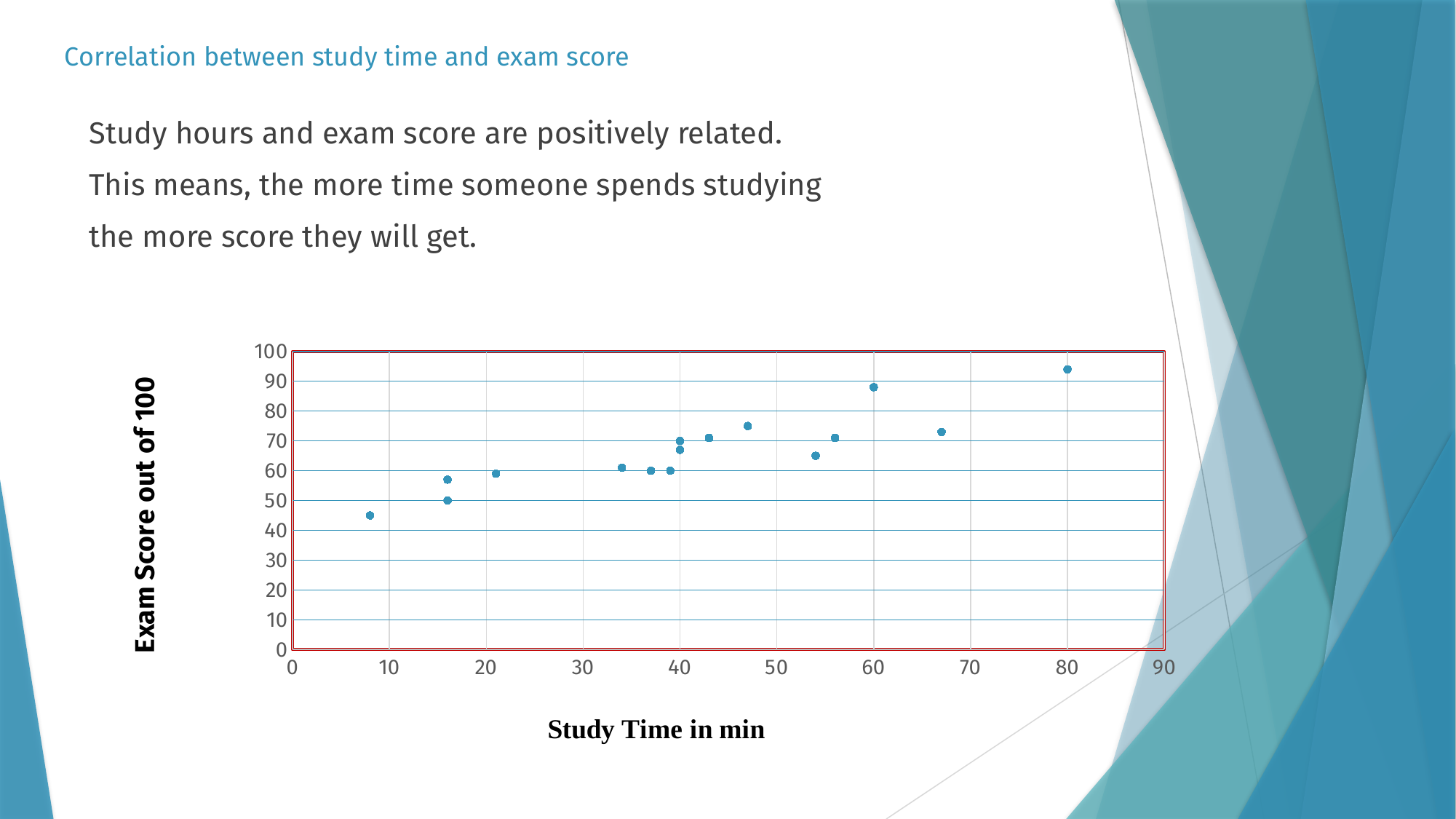

# Correlation between study time and exam score
Study hours and exam score are positively related.
This means, the more time someone spends studying
the more score they will get.

### Chart

| Category | Exam Score out of 100 |
|---|---|